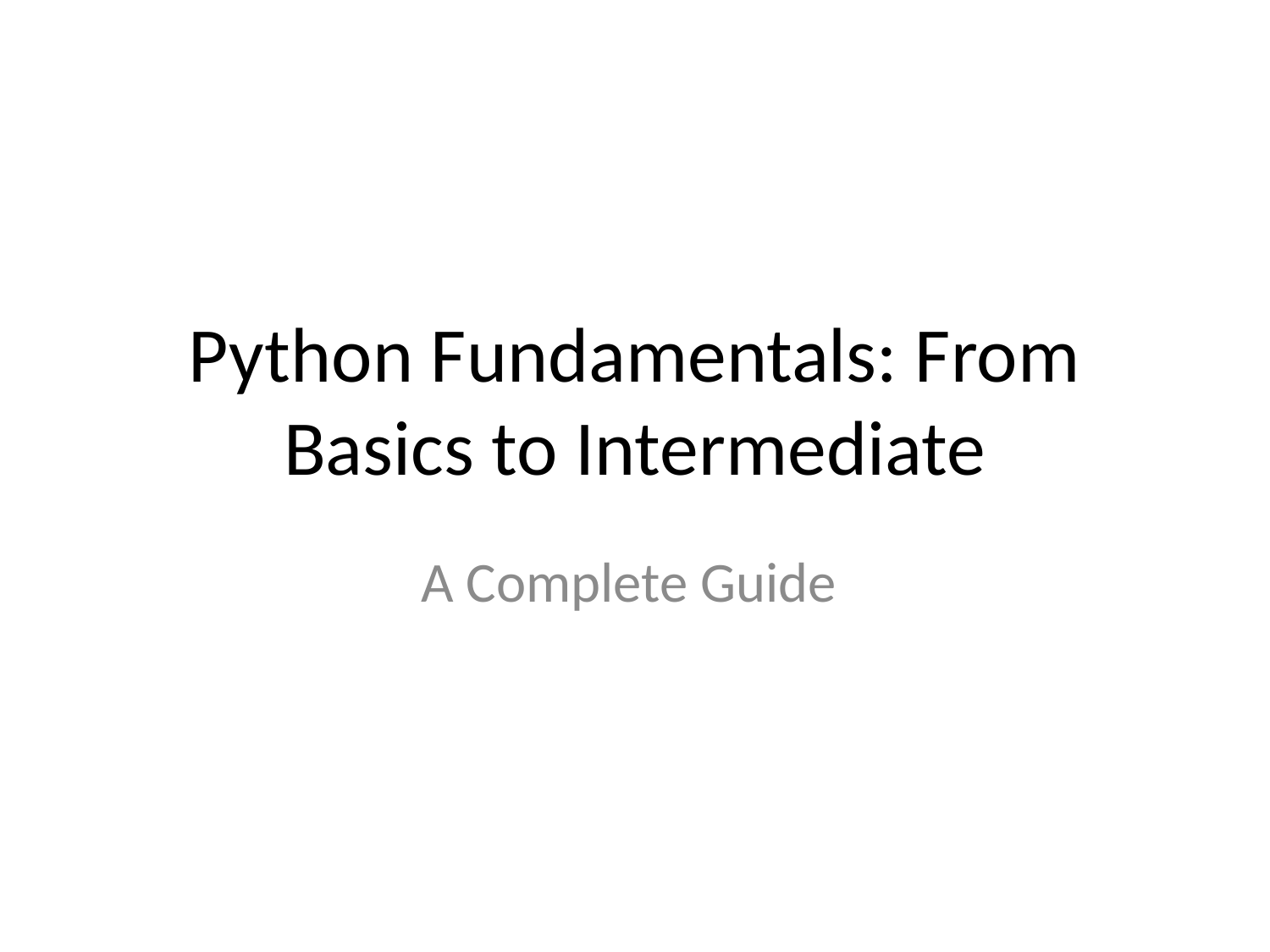

# Python Fundamentals: From Basics to Intermediate
A Complete Guide